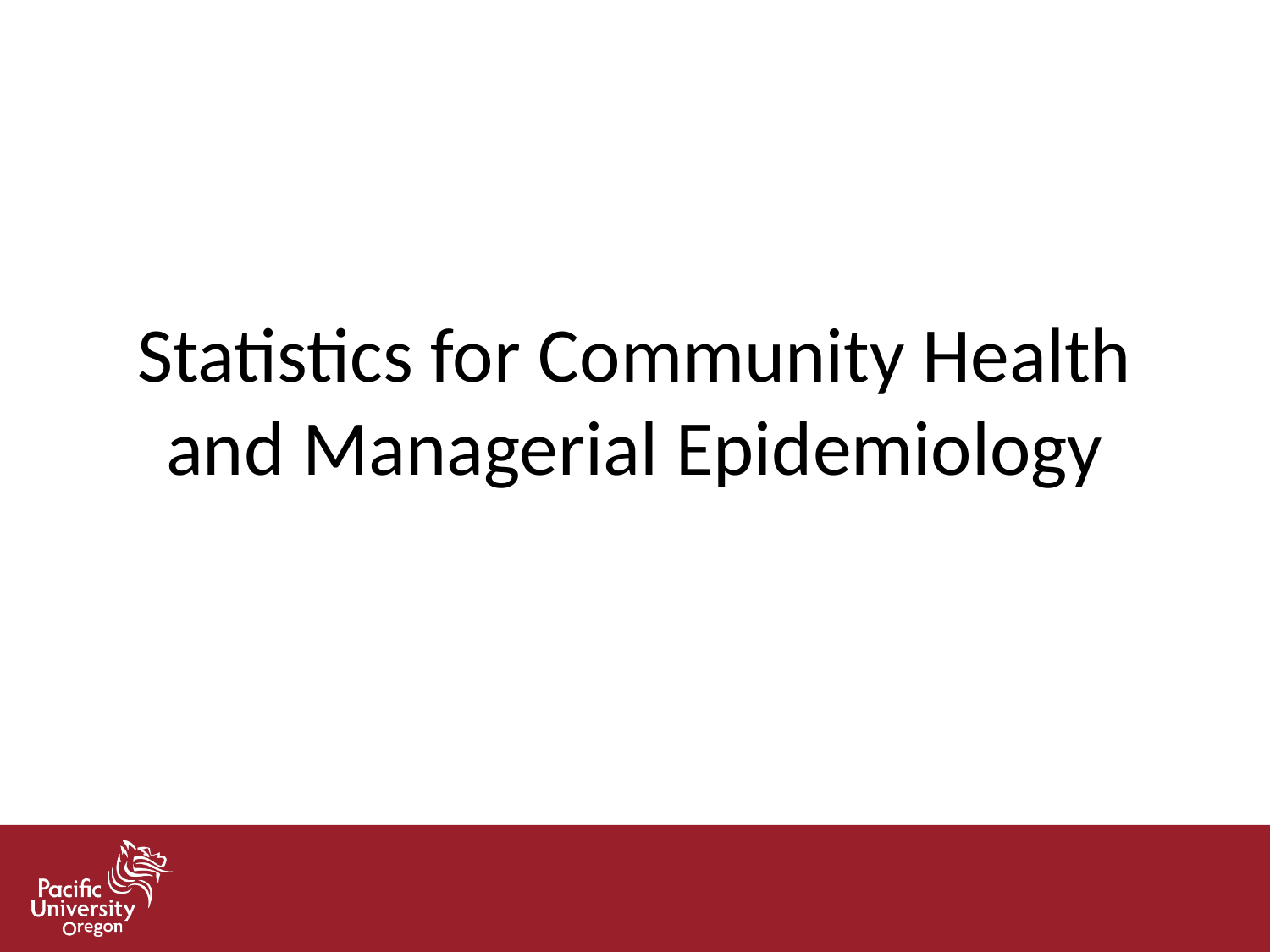

# Statistics for Community Health and Managerial Epidemiology